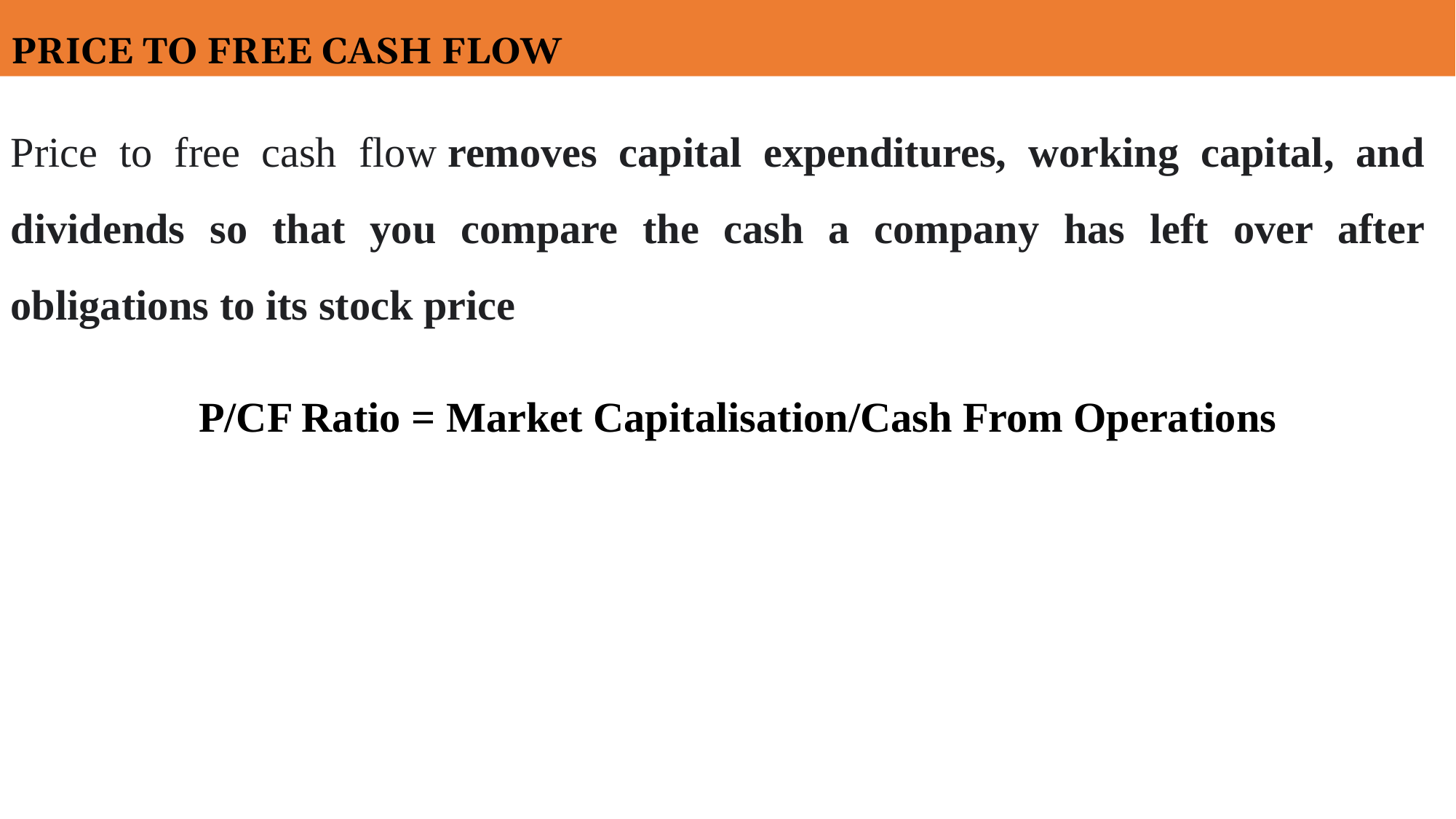

PRICE TO FREE CASH FLOW
Price to free cash flow removes capital expenditures, working capital, and dividends so that you compare the cash a company has left over after obligations to its stock price

P/CF Ratio = Market Capitalisation/Cash From Operations